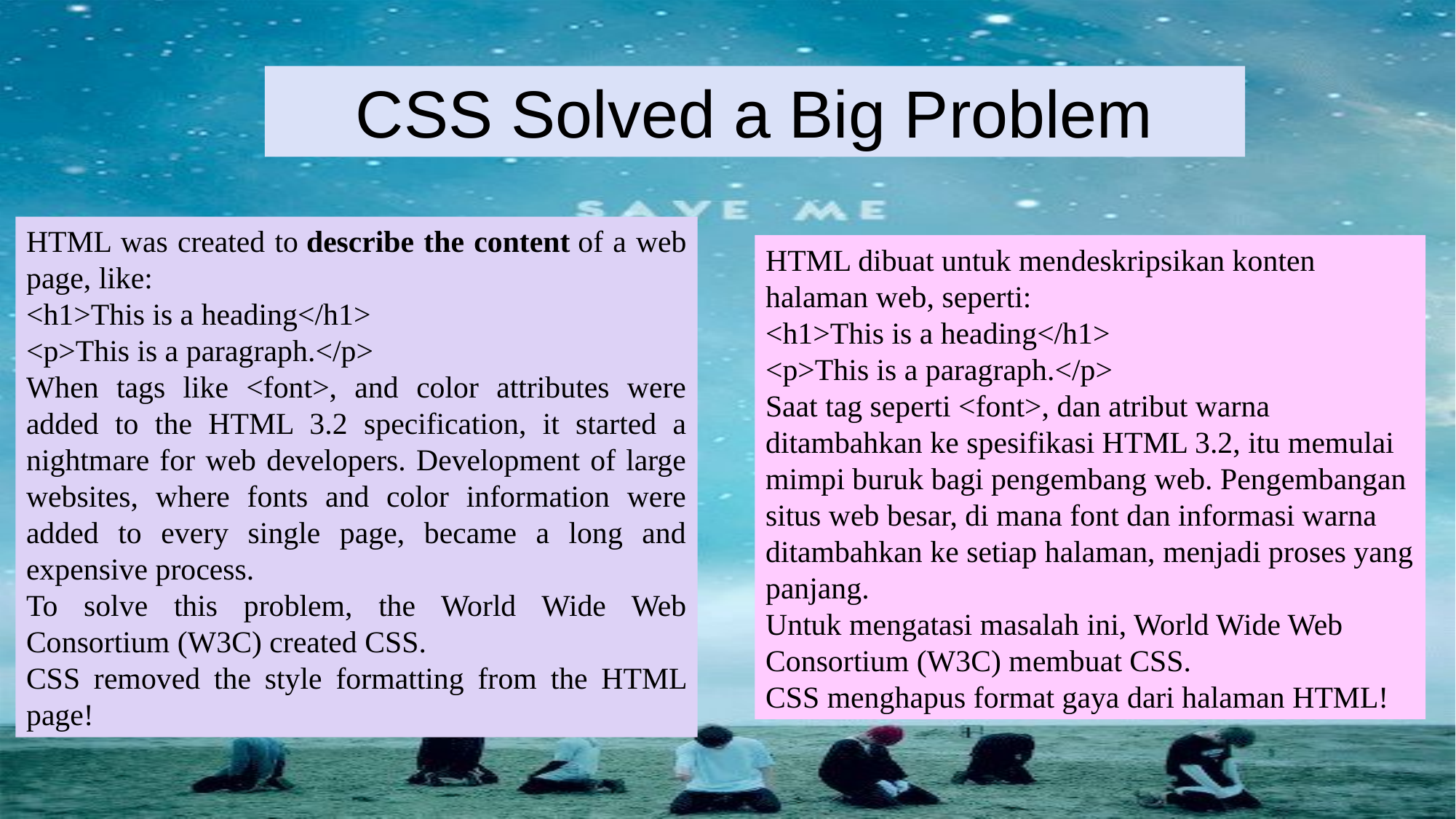

CSS Solved a Big Problem
HTML was created to describe the content of a web page, like:
<h1>This is a heading</h1>
<p>This is a paragraph.</p>
When tags like <font>, and color attributes were added to the HTML 3.2 specification, it started a nightmare for web developers. Development of large websites, where fonts and color information were added to every single page, became a long and expensive process.
To solve this problem, the World Wide Web Consortium (W3C) created CSS.
CSS removed the style formatting from the HTML page!
HTML dibuat untuk mendeskripsikan konten halaman web, seperti:
<h1>This is a heading</h1>
<p>This is a paragraph.</p>
Saat tag seperti <font>, dan atribut warna ditambahkan ke spesifikasi HTML 3.2, itu memulai mimpi buruk bagi pengembang web. Pengembangan situs web besar, di mana font dan informasi warna ditambahkan ke setiap halaman, menjadi proses yang panjang.
Untuk mengatasi masalah ini, World Wide Web Consortium (W3C) membuat CSS.
CSS menghapus format gaya dari halaman HTML!